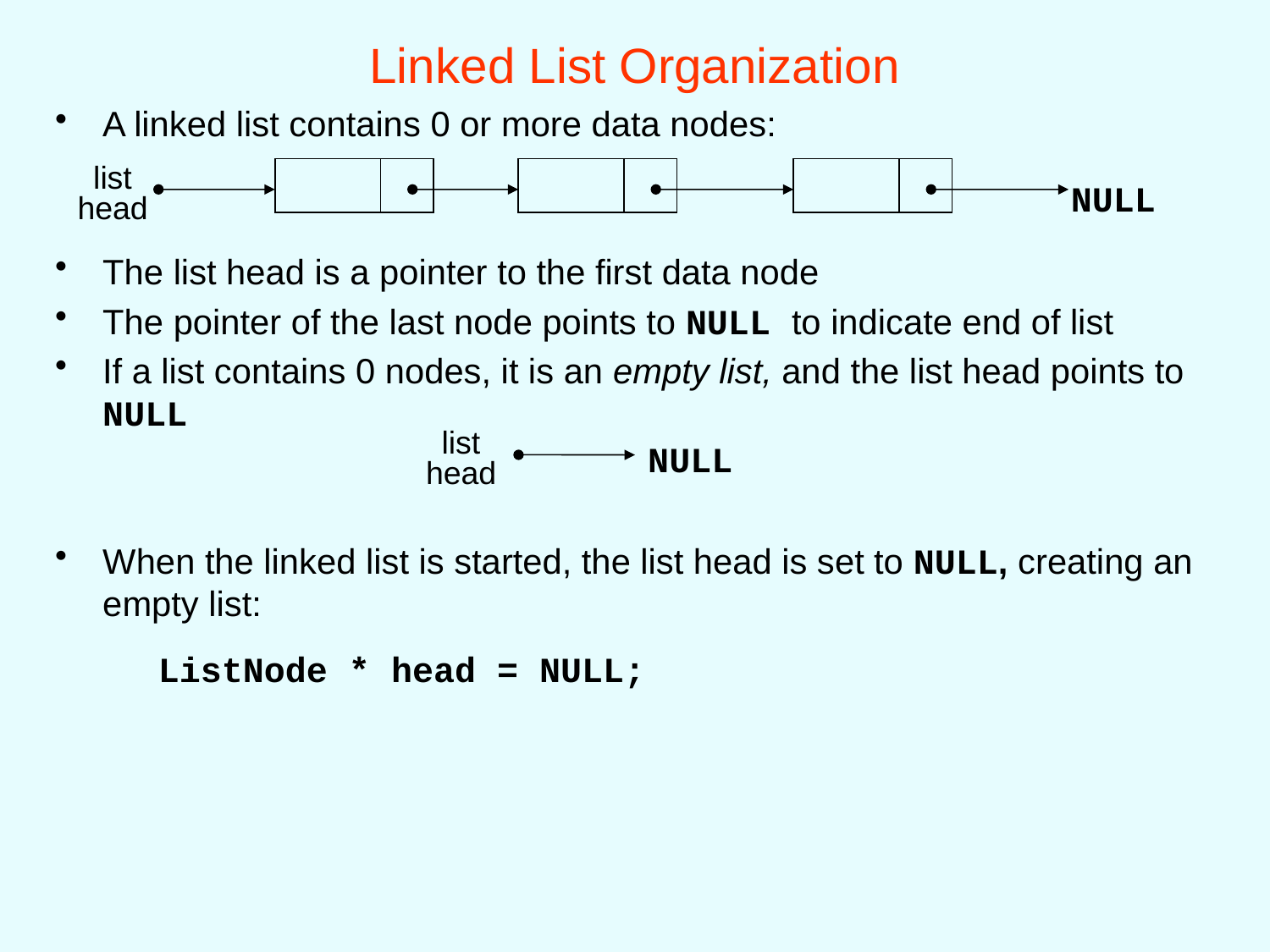

# Linked List Organization
A linked list contains 0 or more data nodes:

The list head is a pointer to the first data node
The pointer of the last node points to NULL to indicate end of list
If a list contains 0 nodes, it is an empty list, and the list head points to NULL

When the linked list is started, the list head is set to NULL, creating an empty list:
	ListNode * head = NULL;

list
head

NULL

list
head
NULL